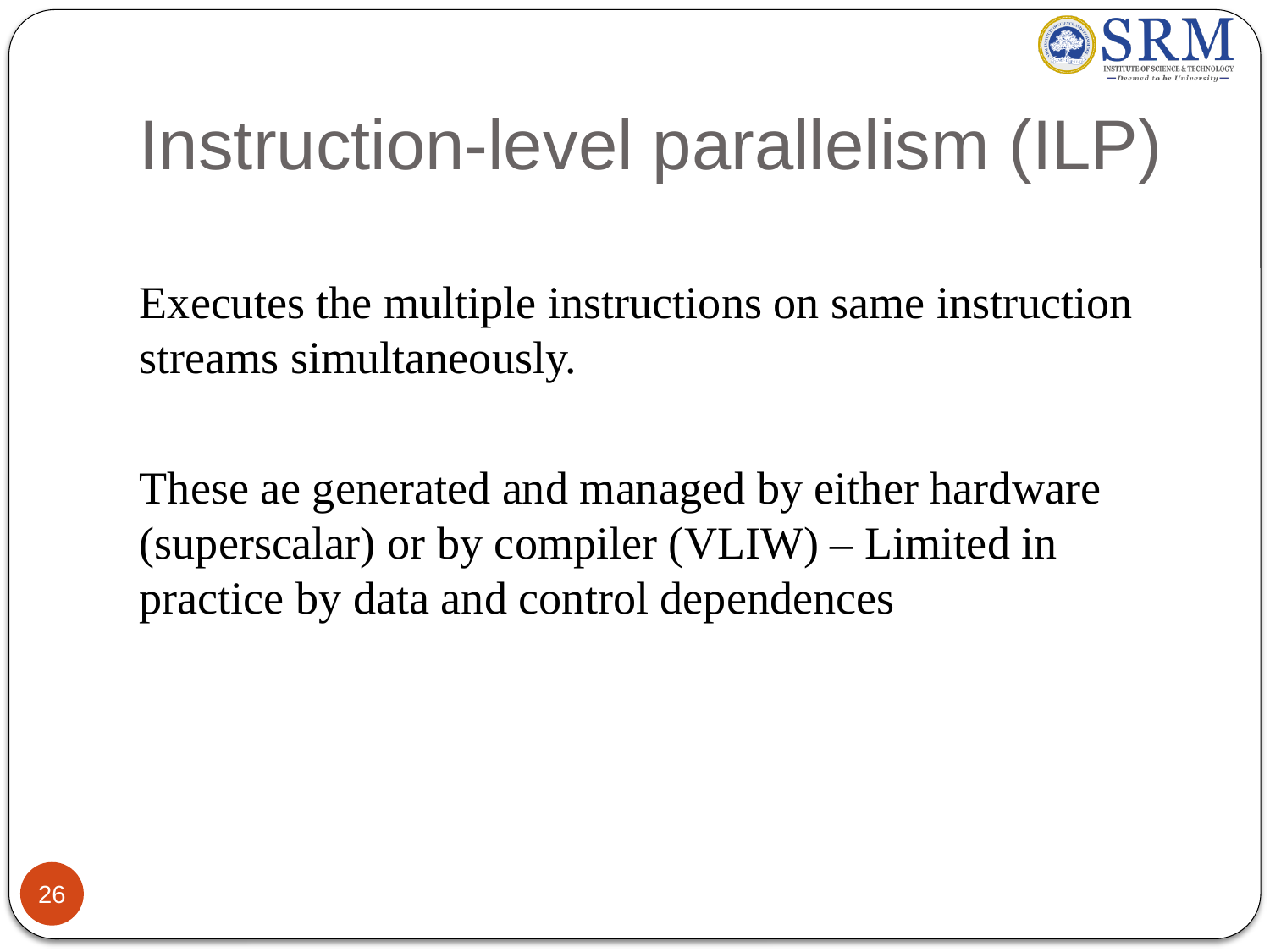

# Instruction-level parallelism (ILP)

Executes the multiple instructions on same instruction streams simultaneously.

These ae generated and managed by either hardware (superscalar) or by compiler (VLIW) – Limited in practice by data and control dependences
26